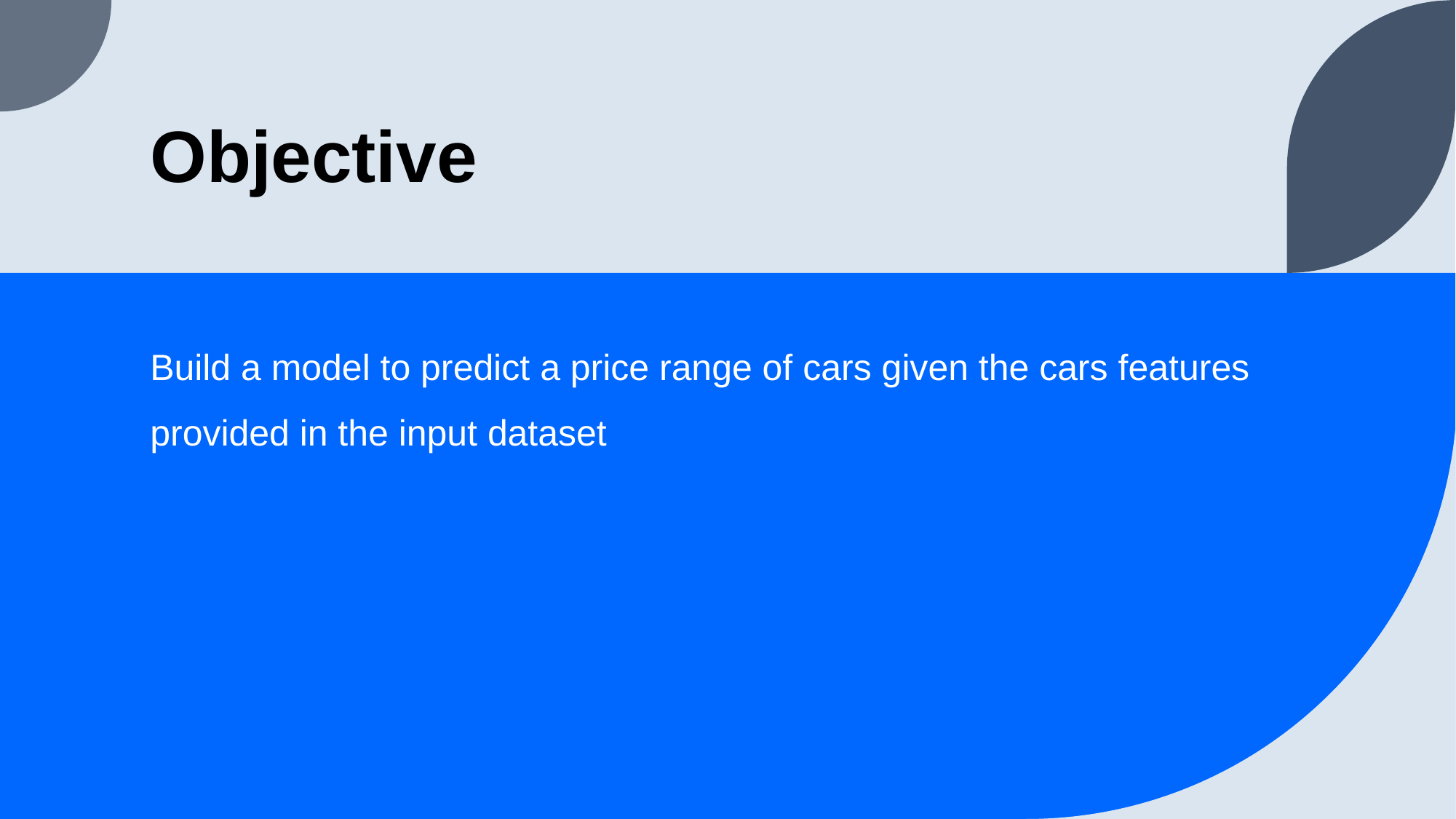

# Objective
Build a model to predict a price range of cars given the cars features provided in the input dataset